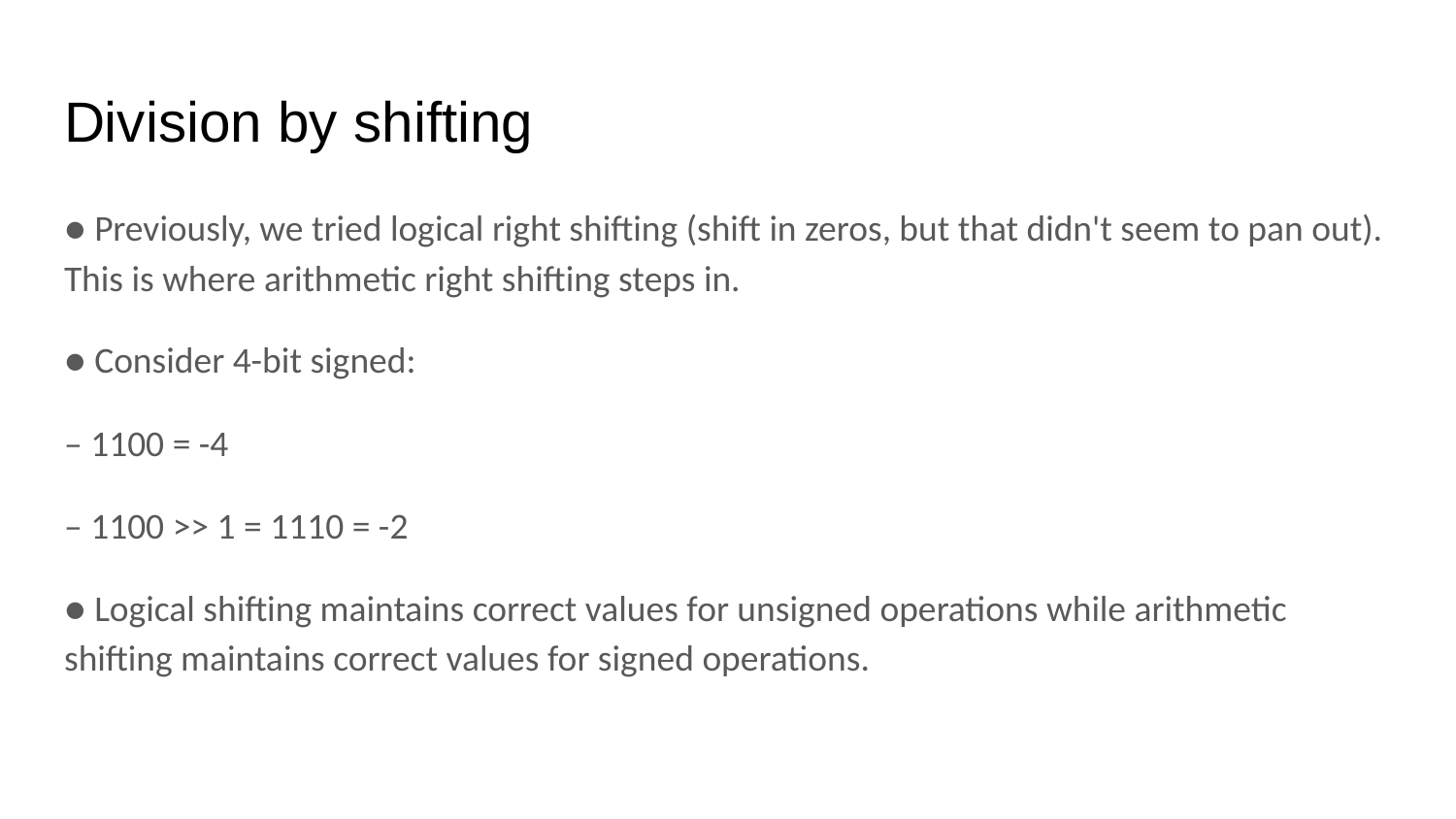

# Division by shifting
● Previously, we tried logical right shifting (shift in zeros, but that didn't seem to pan out). This is where arithmetic right shifting steps in.
● Consider 4-bit signed:
– 1100 = -4
– 1100 >> 1 = 1110 = -2
● Logical shifting maintains correct values for unsigned operations while arithmetic shifting maintains correct values for signed operations.